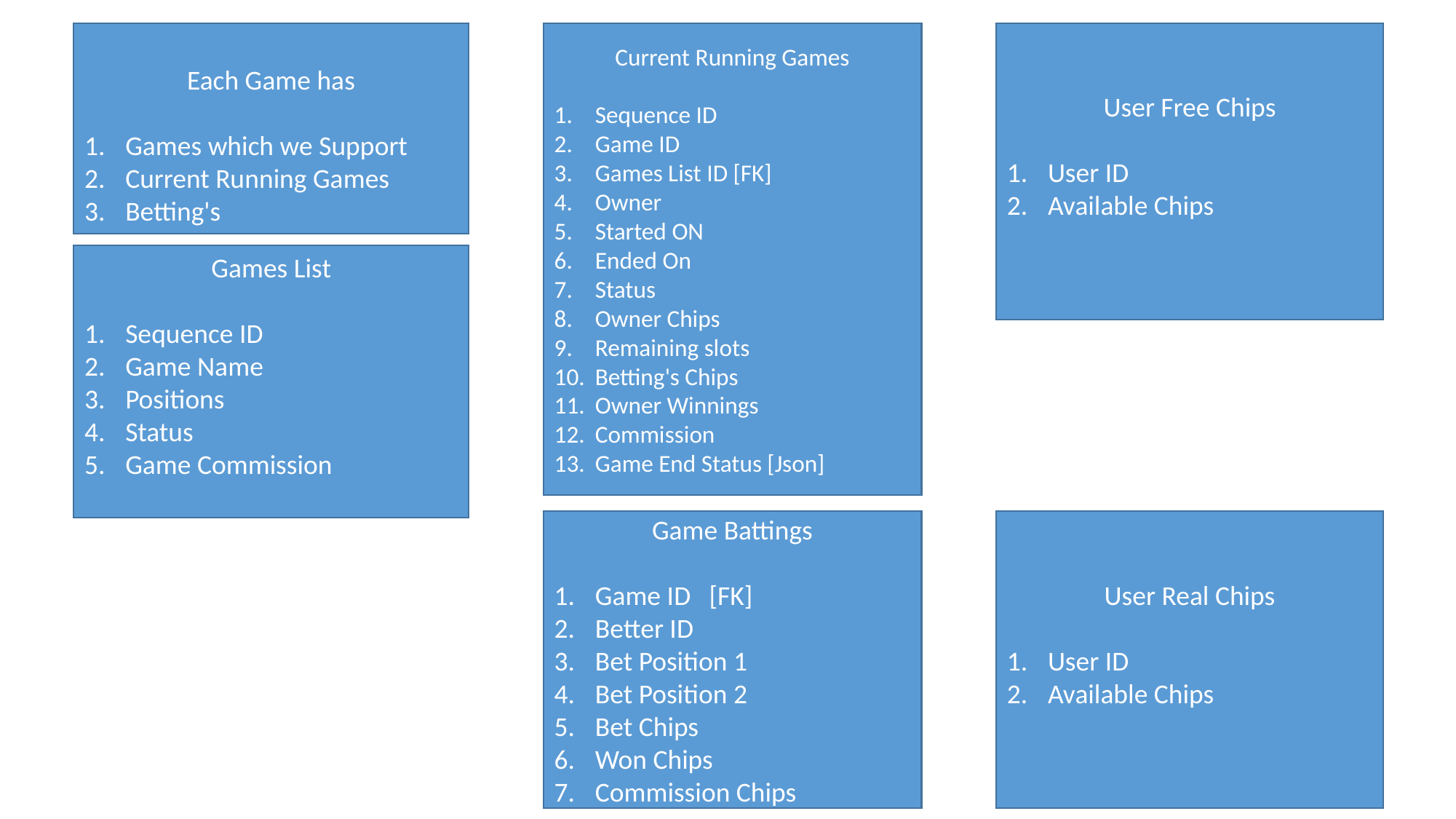

Each Game has

Games which we Support
Current Running Games
Betting's
Current Running Games

Sequence ID
Game ID
Games List ID [FK]
Owner
Started ON
Ended On
Status
Owner Chips
Remaining slots
Betting's Chips
Owner Winnings
Commission
Game End Status [Json]
User Free Chips

User ID
Available Chips

Games List

Sequence ID
Game Name
Positions
Status
Game Commission

Game Battings

Game ID   [FK]
Better ID
Bet Position 1
Bet Position 2
Bet Chips
Won Chips
Commission Chips
User Real Chips

User ID
Available Chips